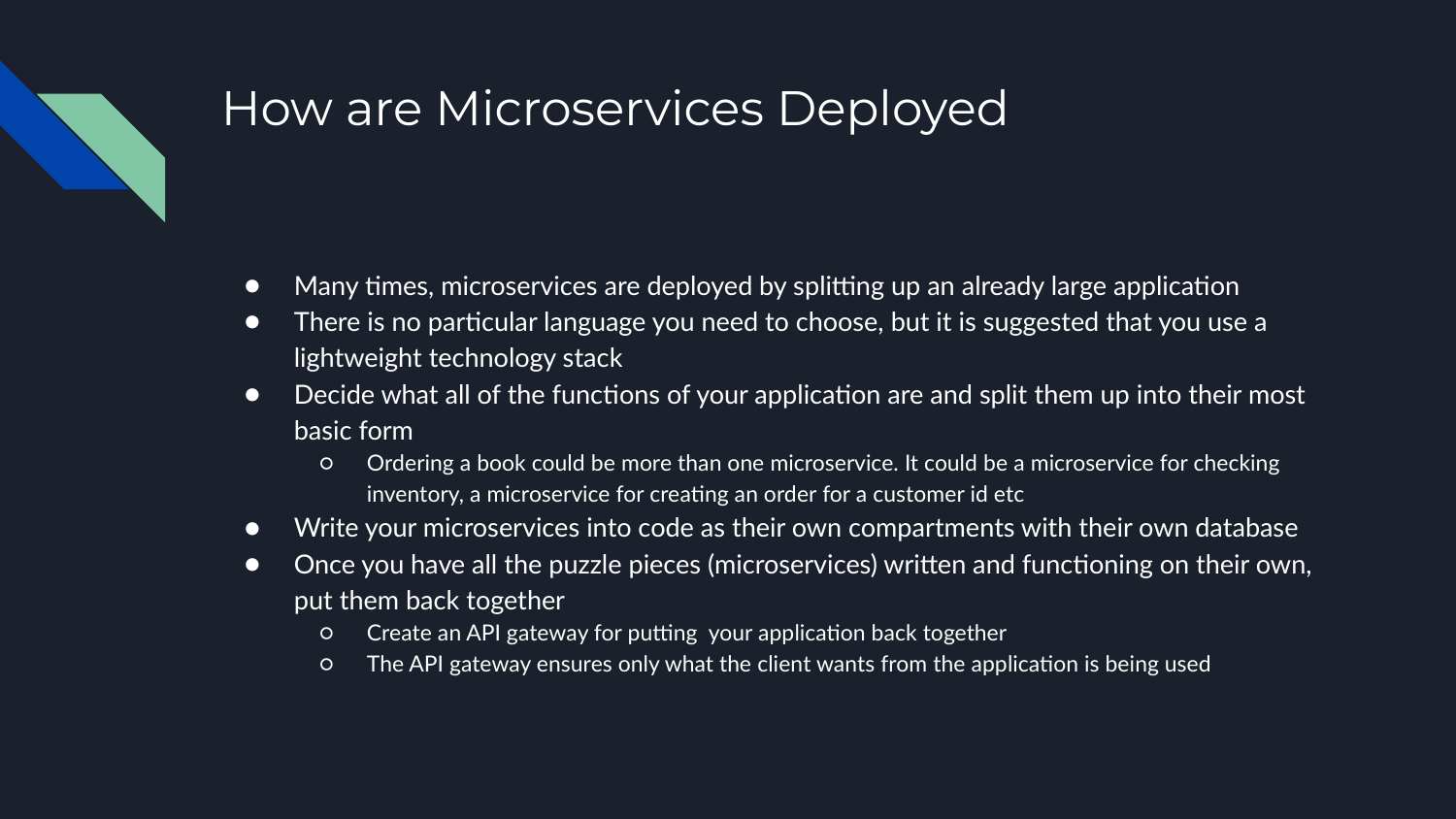

# How are Microservices Deployed
Many times, microservices are deployed by splitting up an already large application
There is no particular language you need to choose, but it is suggested that you use a lightweight technology stack
Decide what all of the functions of your application are and split them up into their most basic form
Ordering a book could be more than one microservice. It could be a microservice for checking inventory, a microservice for creating an order for a customer id etc
Write your microservices into code as their own compartments with their own database
Once you have all the puzzle pieces (microservices) written and functioning on their own, put them back together
Create an API gateway for putting  your application back together
The API gateway ensures only what the client wants from the application is being used